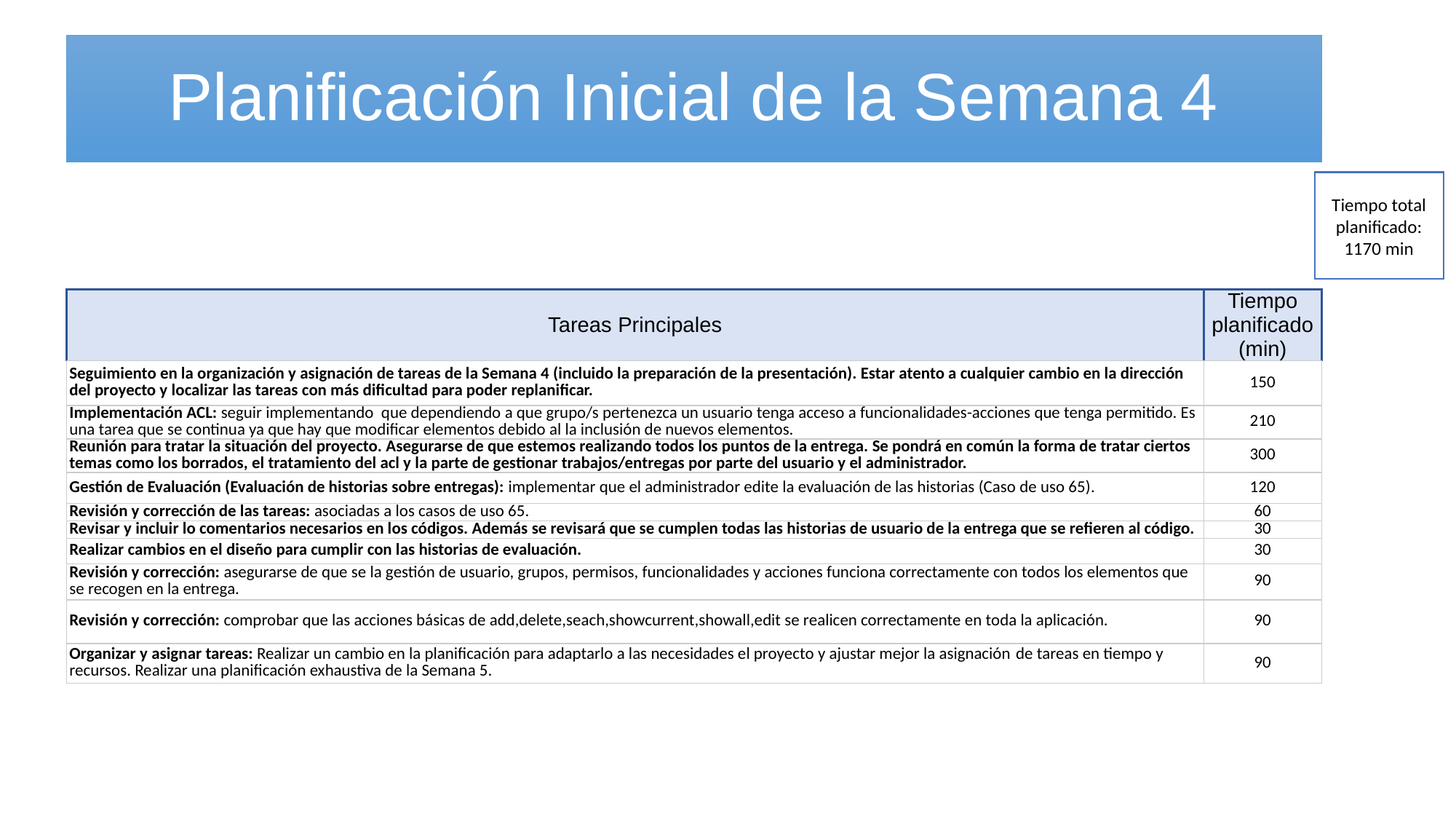

# Planificación Inicial de la Semana 4
Tiempo total planificado: 1170 min
| Tareas Principales | Tiempo planificado (min) |
| --- | --- |
| Seguimiento en la organización y asignación de tareas de la Semana 4 (incluido la preparación de la presentación). Estar atento a cualquier cambio en la dirección del proyecto y localizar las tareas con más dificultad para poder replanificar. | 150 |
| Implementación ACL: seguir implementando que dependiendo a que grupo/s pertenezca un usuario tenga acceso a funcionalidades-acciones que tenga permitido. Es una tarea que se continua ya que hay que modificar elementos debido al la inclusión de nuevos elementos. | 210 |
| Reunión para tratar la situación del proyecto. Asegurarse de que estemos realizando todos los puntos de la entrega. Se pondrá en común la forma de tratar ciertos temas como los borrados, el tratamiento del acl y la parte de gestionar trabajos/entregas por parte del usuario y el administrador. | 300 |
| Gestión de Evaluación (Evaluación de historias sobre entregas): implementar que el administrador edite la evaluación de las historias (Caso de uso 65). | 120 |
| Revisión y corrección de las tareas: asociadas a los casos de uso 65. | 60 |
| Revisar y incluir lo comentarios necesarios en los códigos. Además se revisará que se cumplen todas las historias de usuario de la entrega que se refieren al código. | 30 |
| Realizar cambios en el diseño para cumplir con las historias de evaluación. | 30 |
| Revisión y corrección: asegurarse de que se la gestión de usuario, grupos, permisos, funcionalidades y acciones funciona correctamente con todos los elementos que se recogen en la entrega. | 90 |
| Revisión y corrección: comprobar que las acciones básicas de add,delete,seach,showcurrent,showall,edit se realicen correctamente en toda la aplicación. | 90 |
| Organizar y asignar tareas: Realizar un cambio en la planificación para adaptarlo a las necesidades el proyecto y ajustar mejor la asignación de tareas en tiempo y recursos. Realizar una planificación exhaustiva de la Semana 5. | 90 |